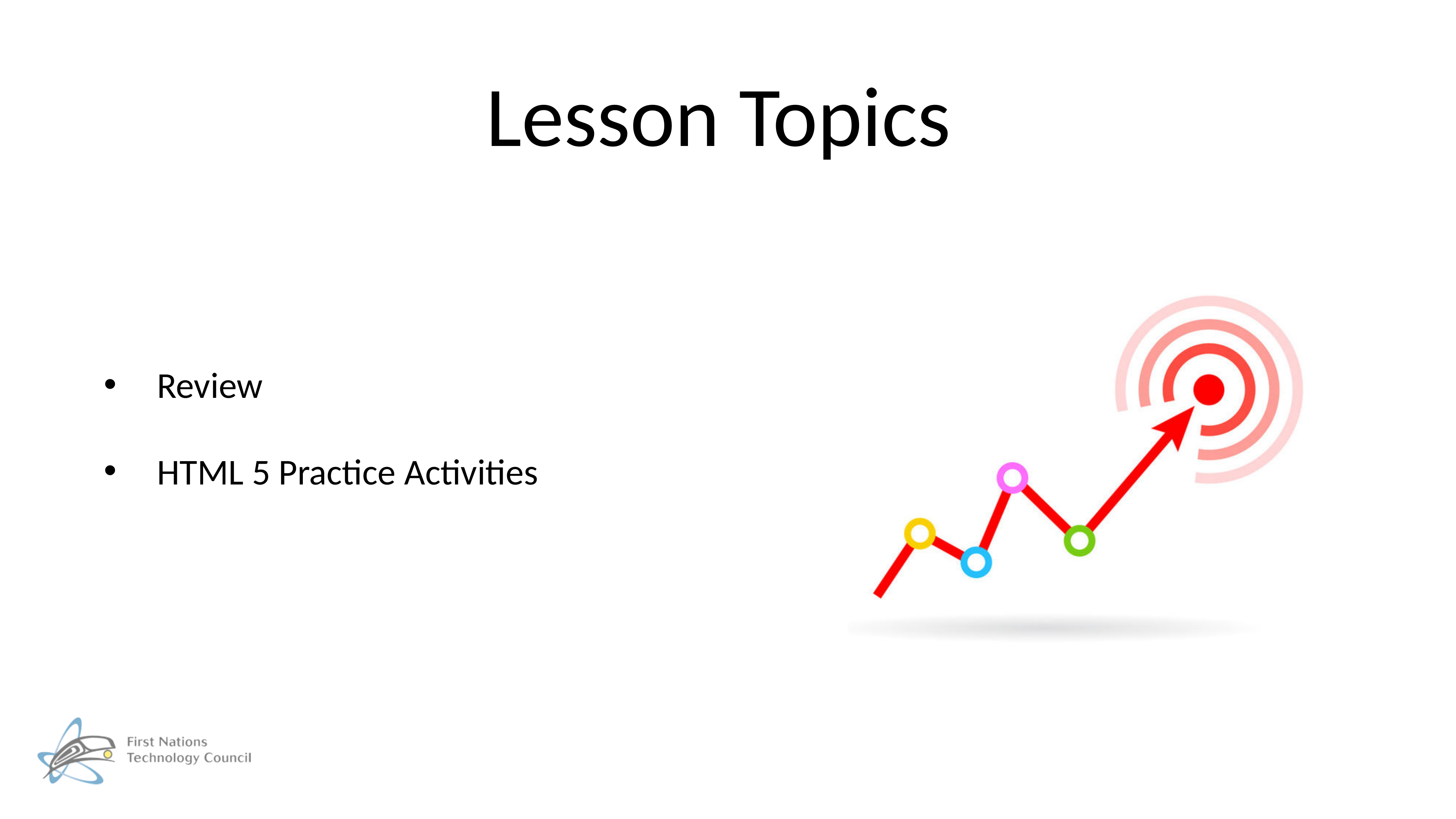

# Lesson Topics
Review
HTML 5 Practice Activities